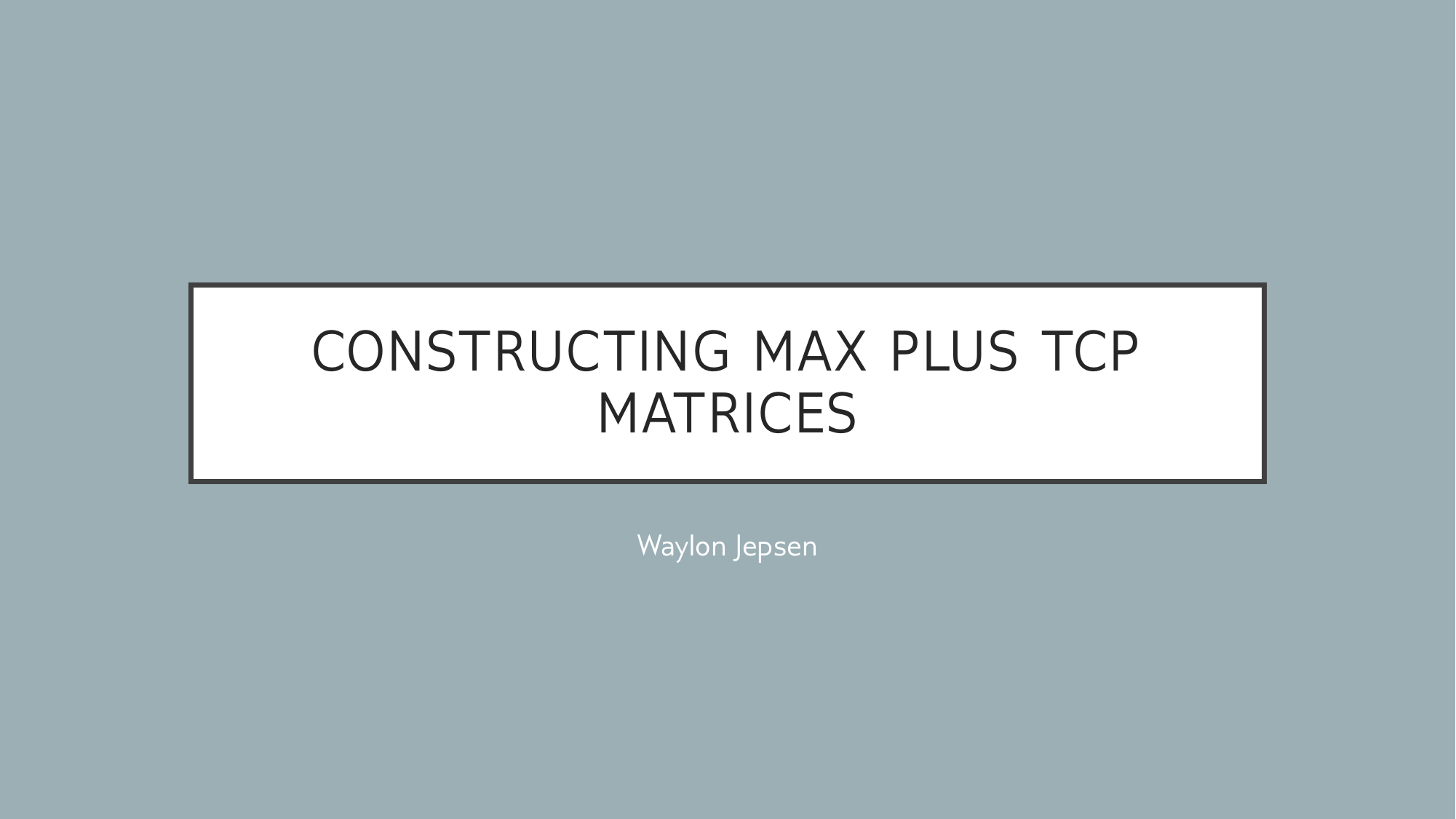

# Constructing Max Plus TCP Matrices
Waylon Jepsen